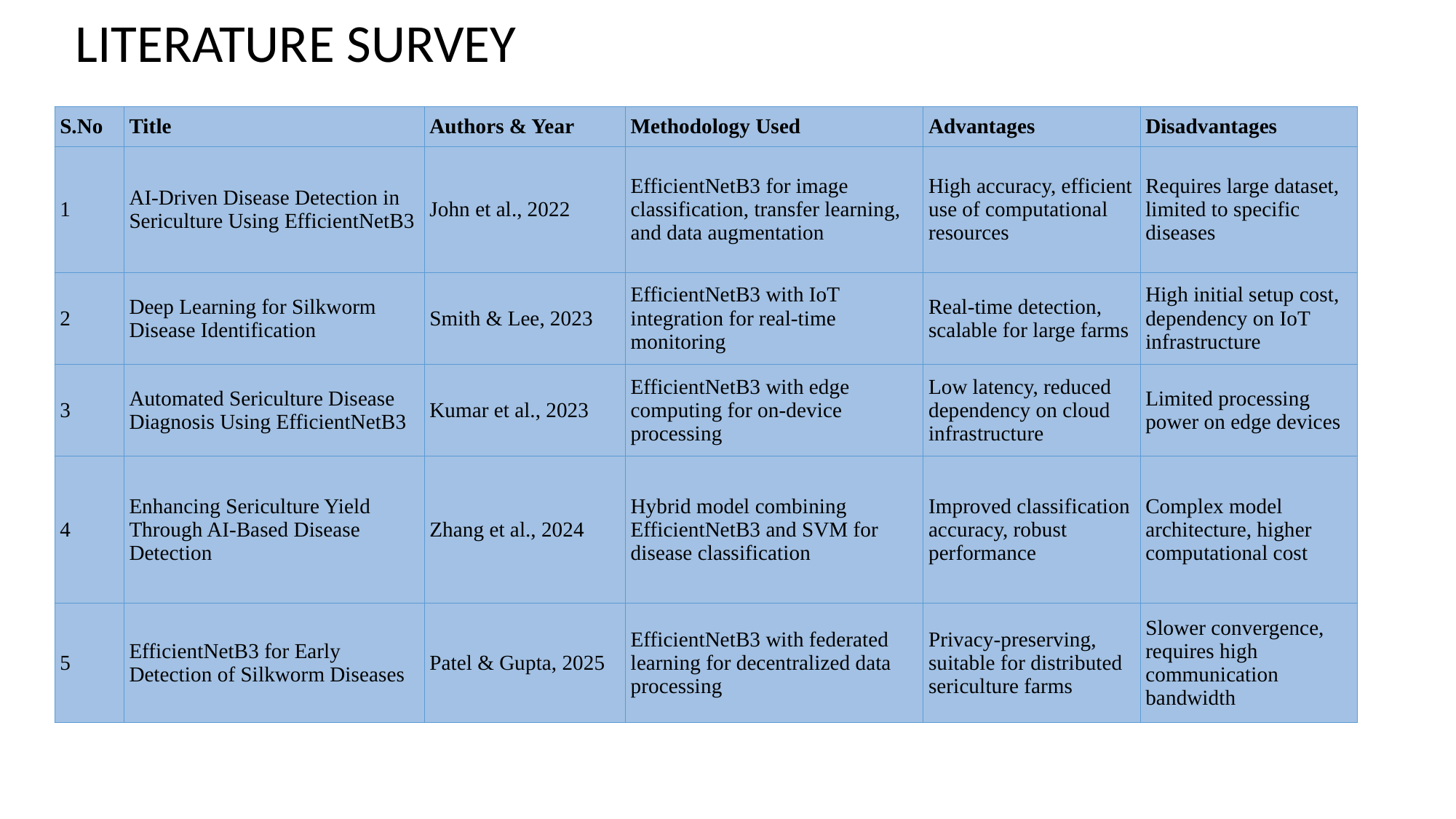

# LITERATURE SURVEY
| S.No | Title | Authors & Year | Methodology Used | Advantages | Disadvantages |
| --- | --- | --- | --- | --- | --- |
| 1 | AI-Driven Disease Detection in Sericulture Using EfficientNetB3 | John et al., 2022 | EfficientNetB3 for image classification, transfer learning, and data augmentation | High accuracy, efficient use of computational resources | Requires large dataset, limited to specific diseases |
| 2 | Deep Learning for Silkworm Disease Identification | Smith & Lee, 2023 | EfficientNetB3 with IoT integration for real-time monitoring | Real-time detection, scalable for large farms | High initial setup cost, dependency on IoT infrastructure |
| 3 | Automated Sericulture Disease Diagnosis Using EfficientNetB3 | Kumar et al., 2023 | EfficientNetB3 with edge computing for on-device processing | Low latency, reduced dependency on cloud infrastructure | Limited processing power on edge devices |
| 4 | Enhancing Sericulture Yield Through AI-Based Disease Detection | Zhang et al., 2024 | Hybrid model combining EfficientNetB3 and SVM for disease classification | Improved classification accuracy, robust performance | Complex model architecture, higher computational cost |
| 5 | EfficientNetB3 for Early Detection of Silkworm Diseases | Patel & Gupta, 2025 | EfficientNetB3 with federated learning for decentralized data processing | Privacy-preserving, suitable for distributed sericulture farms | Slower convergence, requires high communication bandwidth |